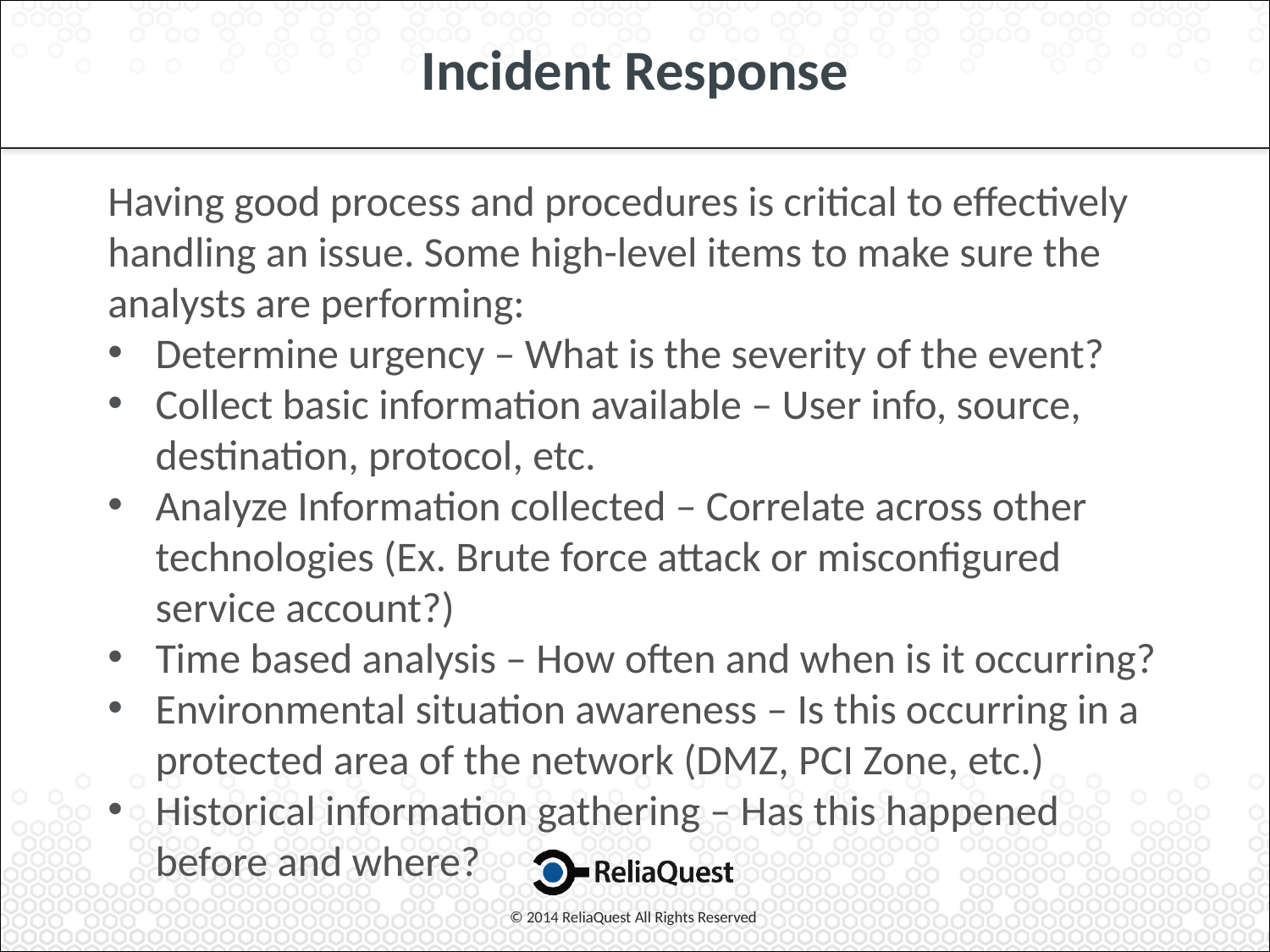

# Incident Response
Having good process and procedures is critical to effectively handling an issue. Some high-level items to make sure the analysts are performing:
Determine urgency – What is the severity of the event?
Collect basic information available – User info, source, destination, protocol, etc.
Analyze Information collected – Correlate across other technologies (Ex. Brute force attack or misconfigured service account?)
Time based analysis – How often and when is it occurring?
Environmental situation awareness – Is this occurring in a protected area of the network (DMZ, PCI Zone, etc.)
Historical information gathering – Has this happened before and where?